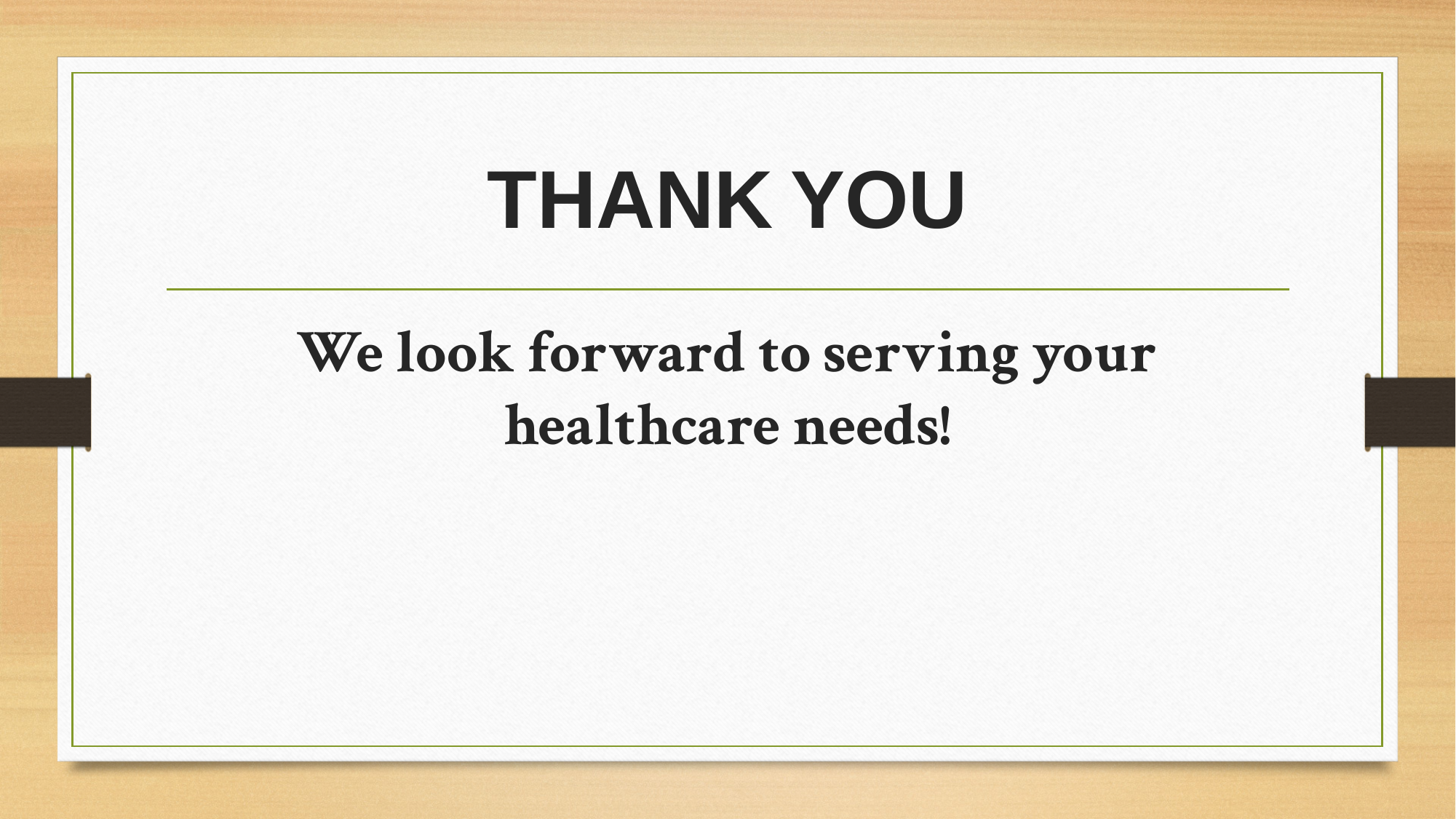

# THANK YOU
We look forward to serving your healthcare needs!